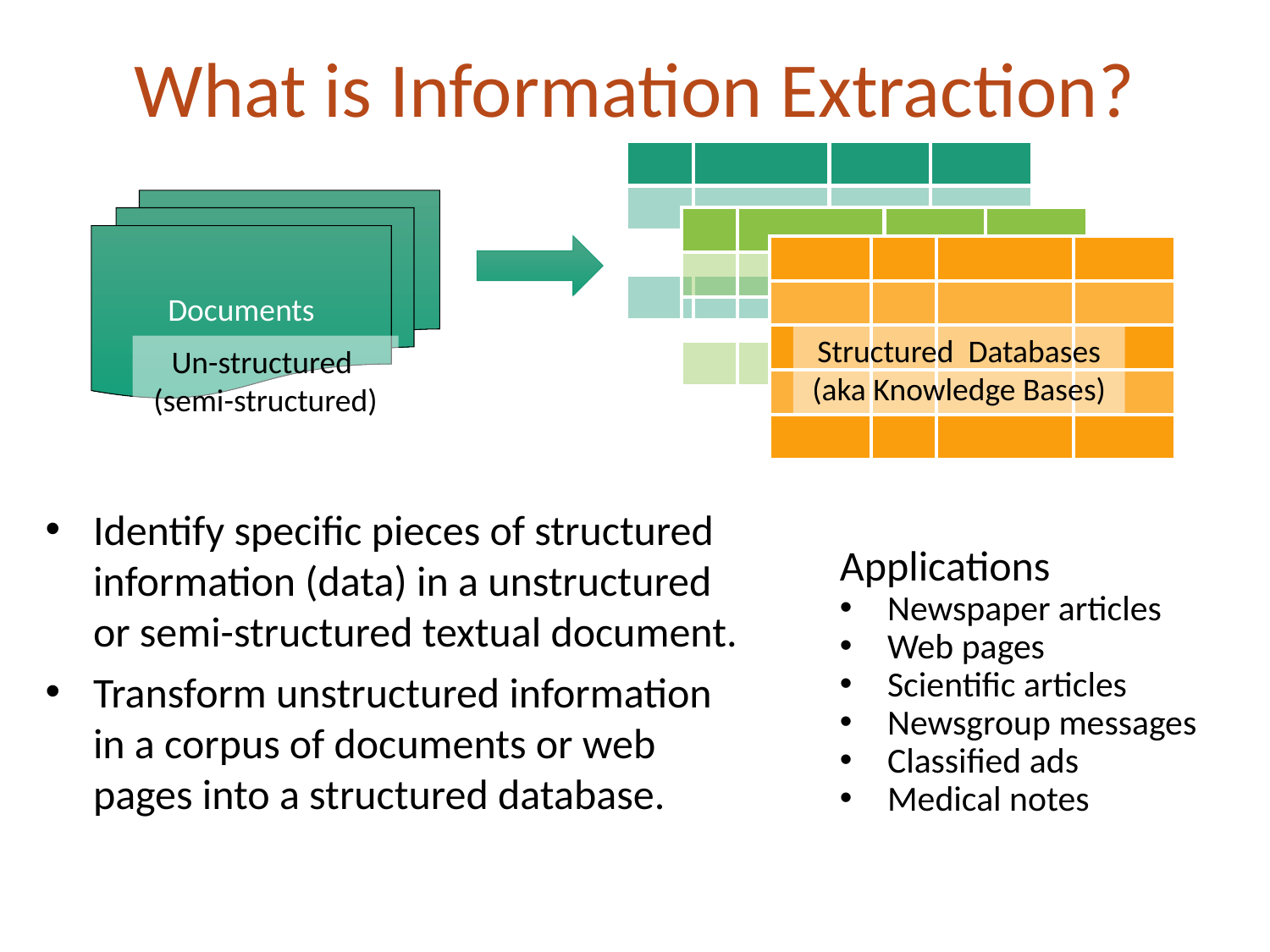

# What is Information Extraction?
|  |  |  |  |
| --- | --- | --- | --- |
|  |  |  |  |
|  |  |  |  |
|  |  |  |  |
|  |  |  |  |
Documents
|  |  |  |  |
| --- | --- | --- | --- |
|  |  |  |  |
|  |  |  |  |
|  |  |  |  |
|  |  |  |  |

|  |  |  |  |
| --- | --- | --- | --- |
|  |  |  |  |
|  |  |  |  |
|  |  |  |  |
|  |  |  |  |
Structured  Databases
(aka Knowledge Bases)
Un-structured
(semi-structured)
Identify specific pieces of structured information (data) in a unstructured or semi-structured textual document.
Transform unstructured information in a corpus of documents or web pages into a structured database.
Applications
Newspaper articles
Web pages
Scientific articles
Newsgroup messages
Classified ads
Medical notes